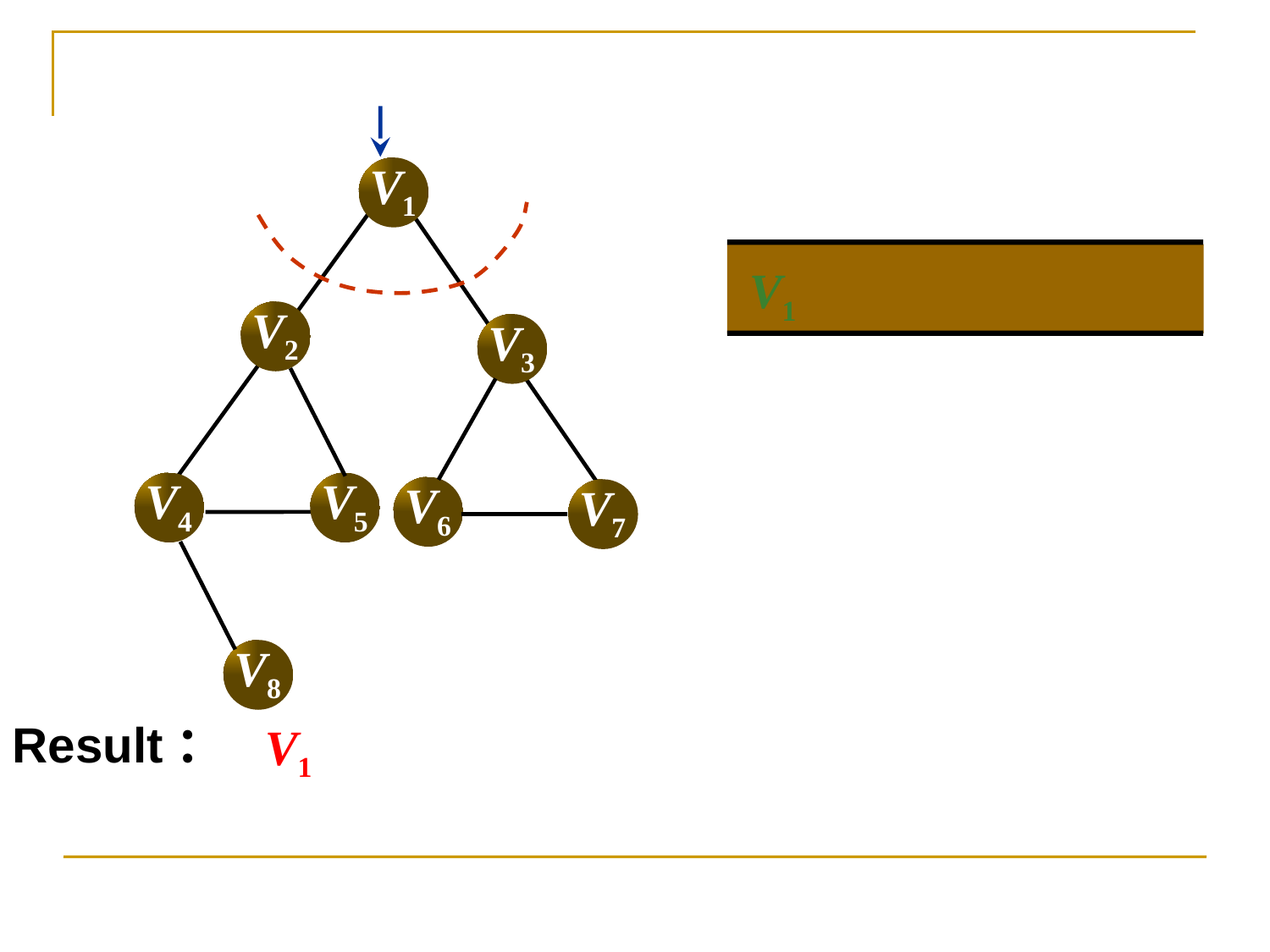

V1

V1
V2

V3

V4

V5

V6

V7

V8

Result：
V1